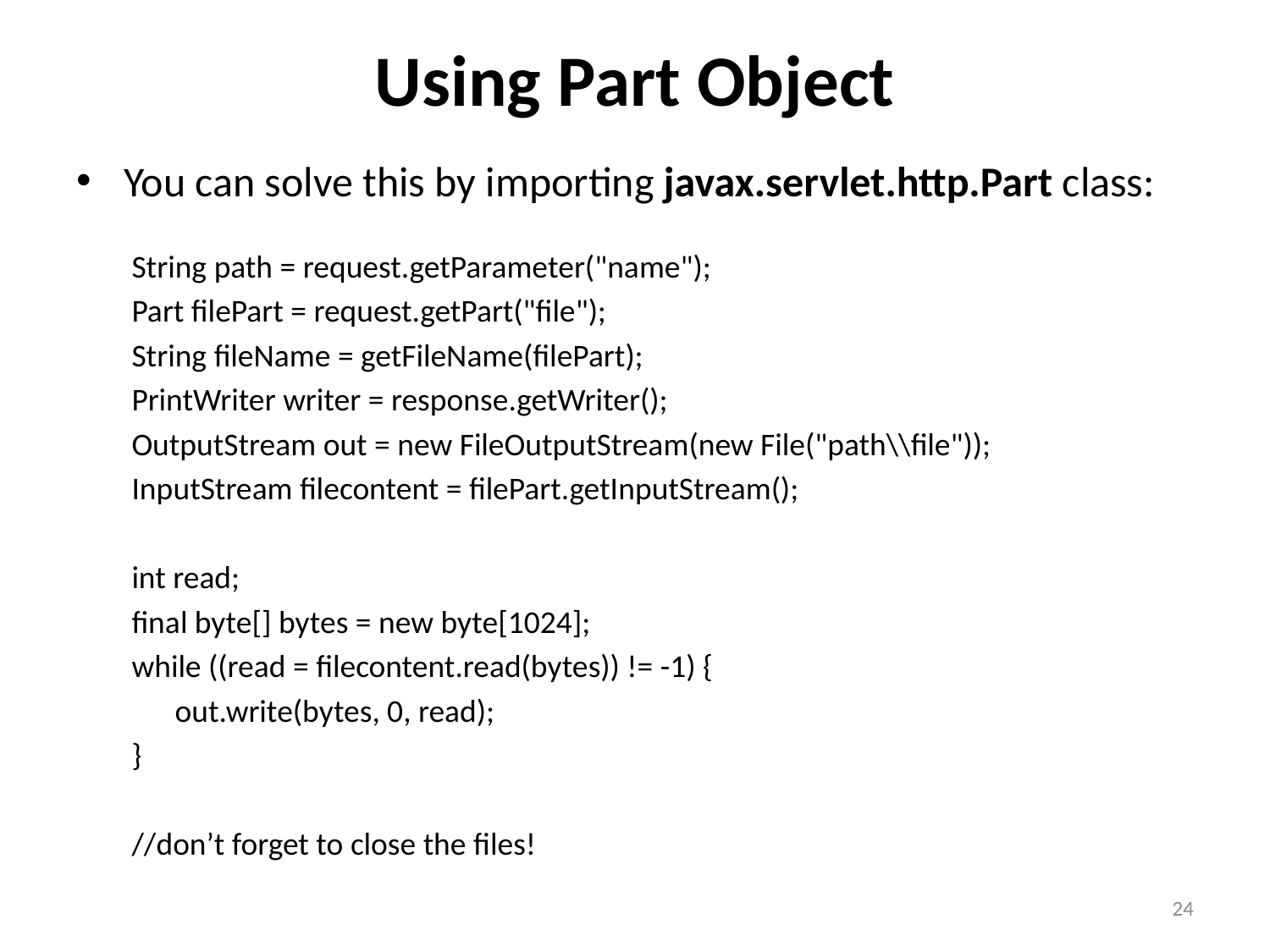

# Using Part Object
You can solve this by importing javax.servlet.http.Part class:

String path = request.getParameter("name");
Part filePart = request.getPart("file");
String fileName = getFileName(filePart);
PrintWriter writer = response.getWriter();
OutputStream out = new FileOutputStream(new File("path\\file"));
InputStream filecontent = filePart.getInputStream();

int read;
final byte[] bytes = new byte[1024];
while ((read = filecontent.read(bytes)) != -1) {
      out.write(bytes, 0, read);
}

//don’t forget to close the files!

24